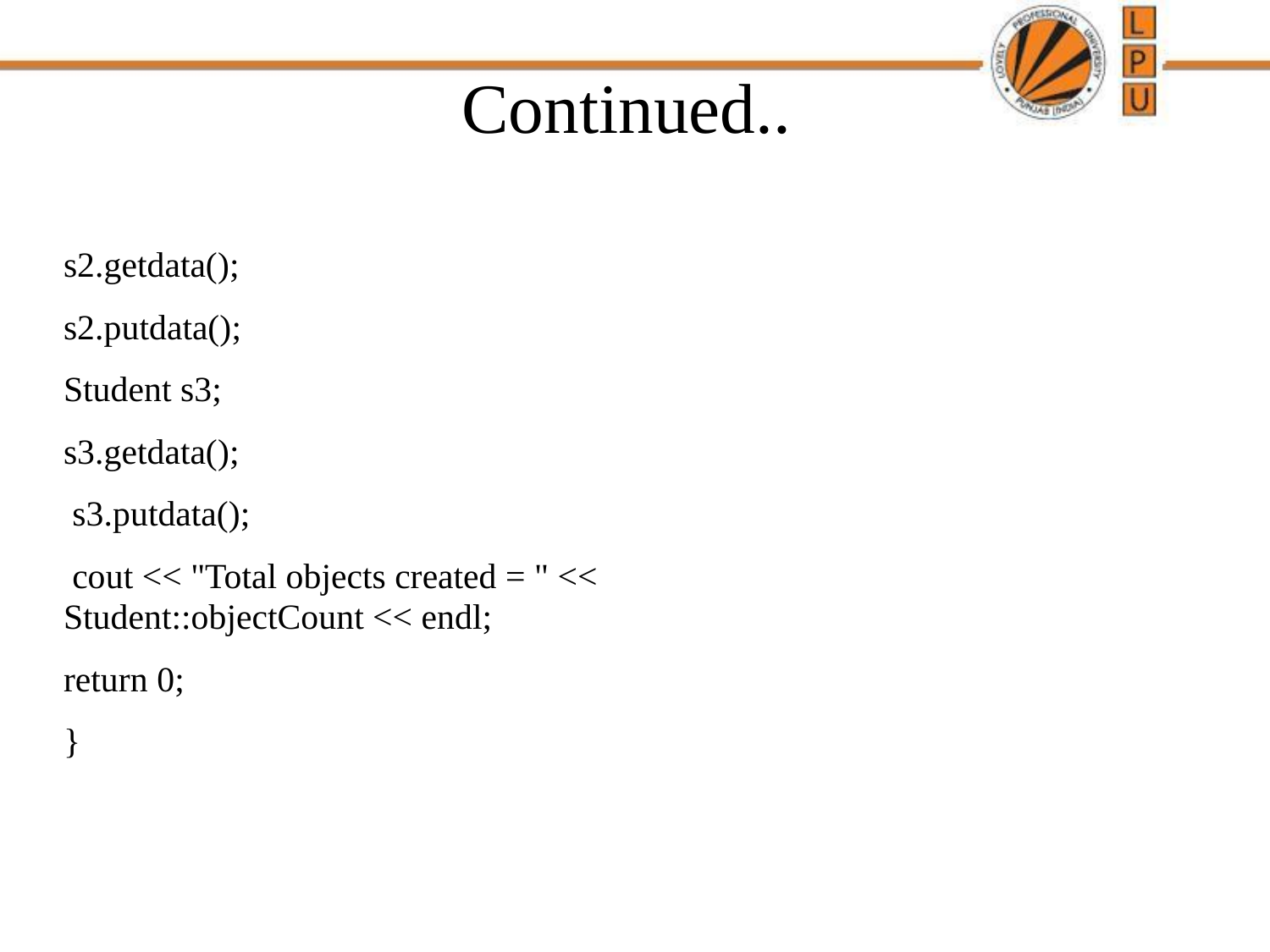

# Continued..
s2.getdata();
s2.putdata();
Student s3;
s3.getdata();
 s3.putdata();
 cout << "Total objects created = " << Student::objectCount << endl;
return 0;
}